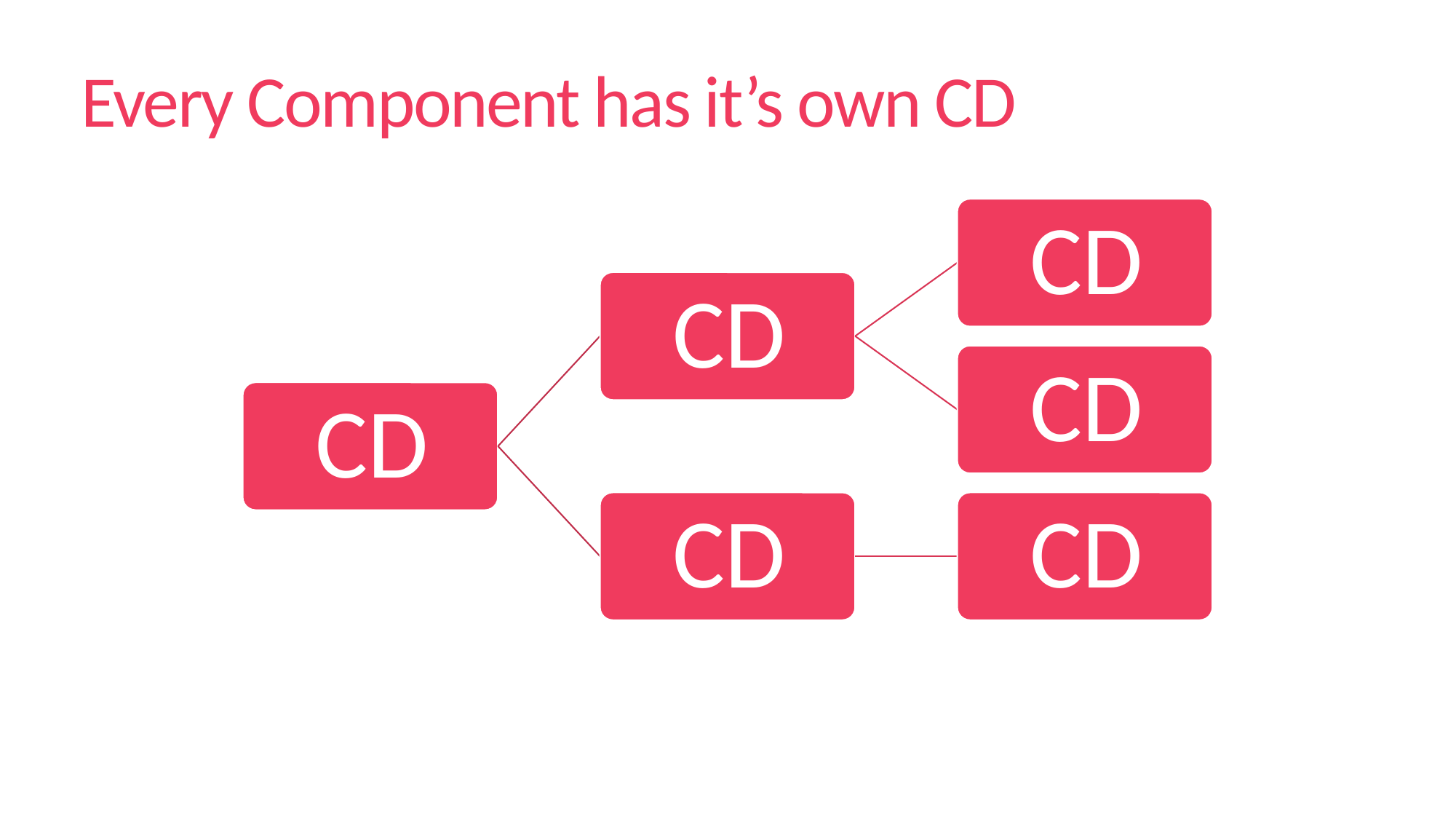

# Every Component has it’s own CD
CD

CD

CD

CD

CD

CD